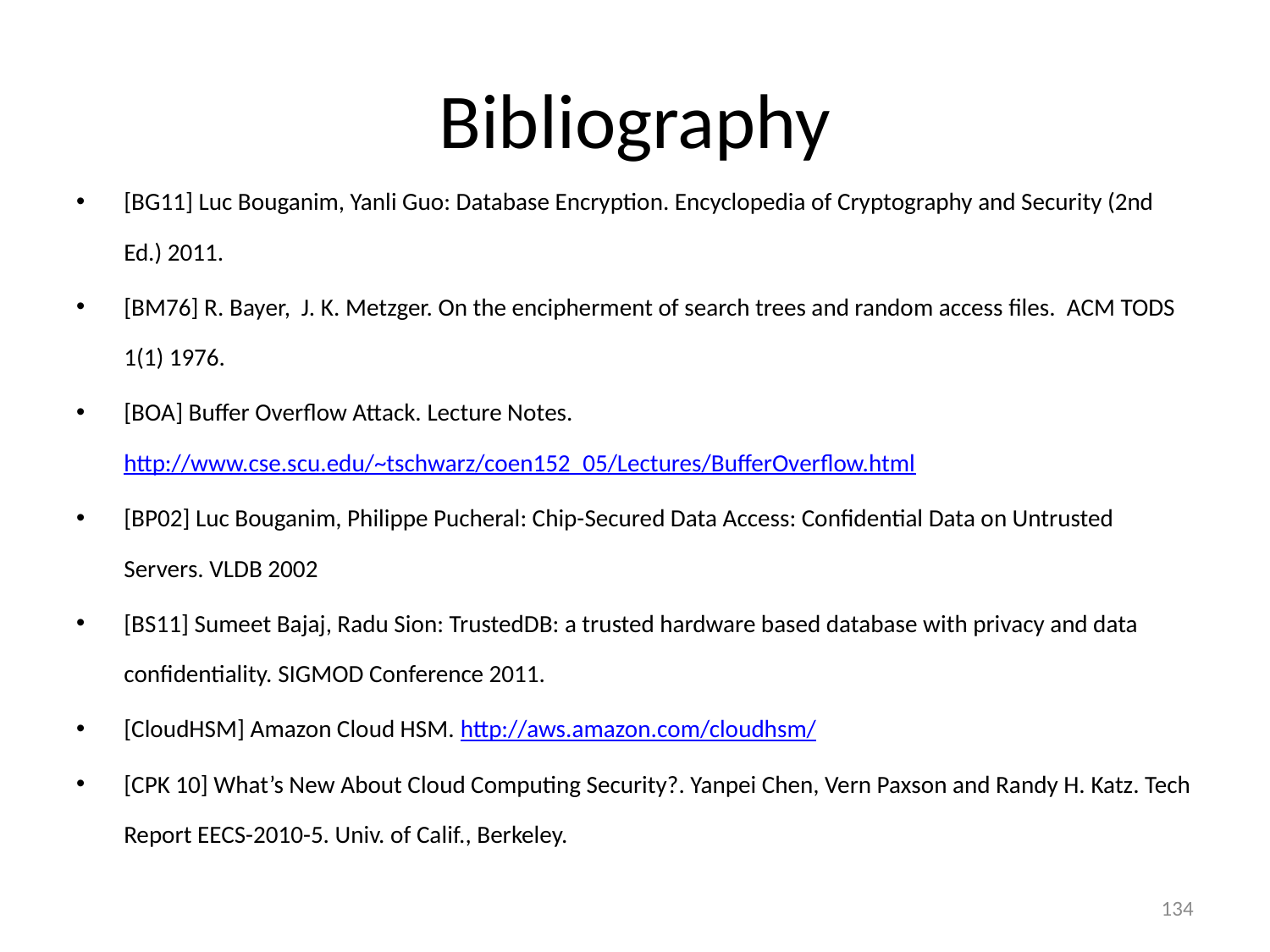

# Bibliography
[BG11] Luc Bouganim, Yanli Guo: Database Encryption. Encyclopedia of Cryptography and Security (2nd Ed.) 2011.
[BM76] R. Bayer,  J. K. Metzger. On the encipherment of search trees and random access files.  ACM TODS 1(1) 1976.
[BOA] Buffer Overflow Attack. Lecture Notes. http://www.cse.scu.edu/~tschwarz/coen152_05/Lectures/BufferOverflow.html
[BP02] Luc Bouganim, Philippe Pucheral: Chip-Secured Data Access: Confidential Data on Untrusted Servers. VLDB 2002
[BS11] Sumeet Bajaj, Radu Sion: TrustedDB: a trusted hardware based database with privacy and data confidentiality. SIGMOD Conference 2011.
[CloudHSM] Amazon Cloud HSM. http://aws.amazon.com/cloudhsm/
[CPK 10] What’s New About Cloud Computing Security?. Yanpei Chen, Vern Paxson and Randy H. Katz. Tech Report EECS-2010-5. Univ. of Calif., Berkeley.
134